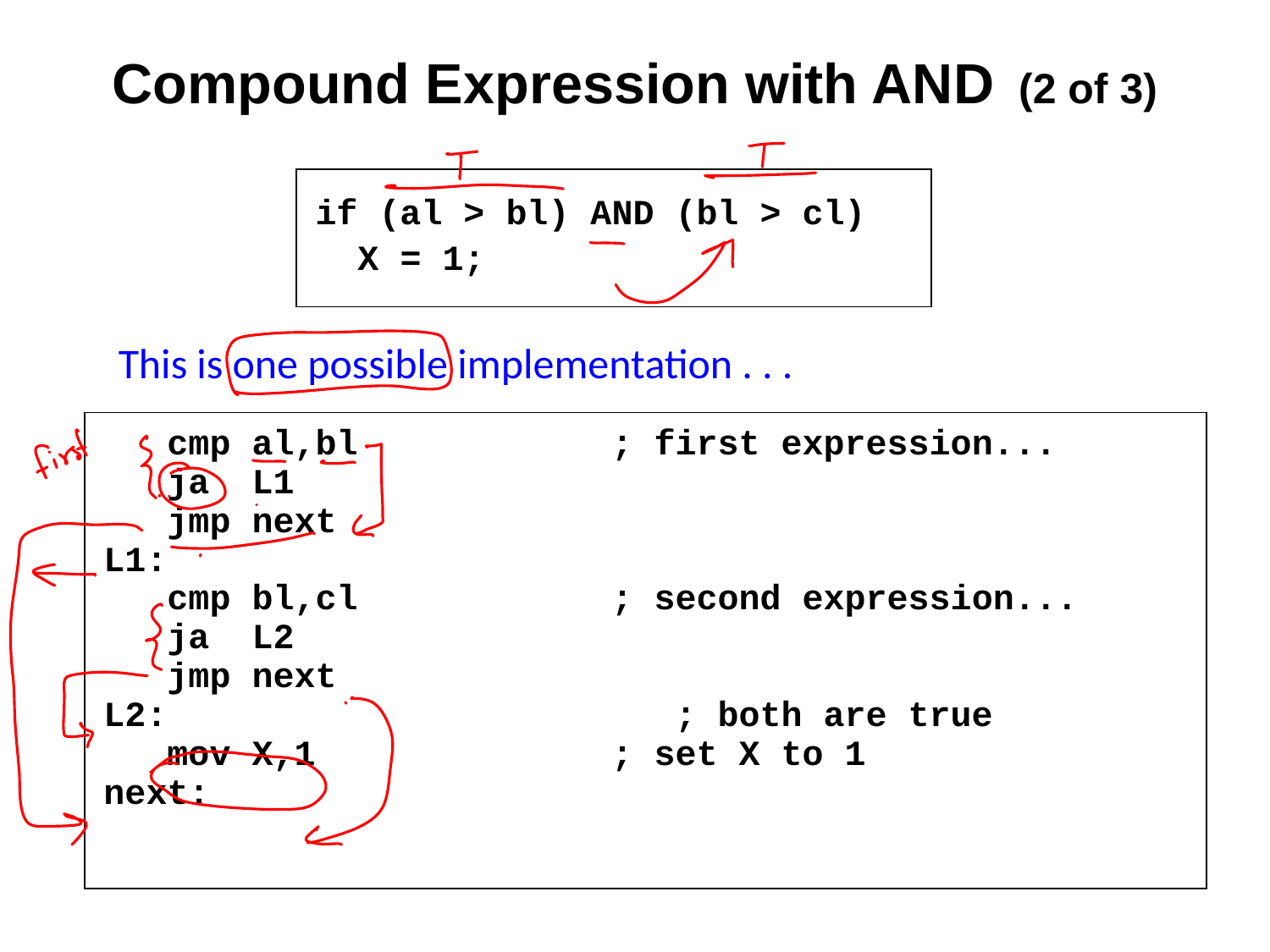

# Compound Expression with AND  (2 of 3)
if (al > bl) AND (bl > cl)
  X = 1;

This is one possible implementation . . .
	cmp al,bl	; first expression...
	ja  L1
	jmp next
L1:
	cmp bl,cl	; second expression...
	ja  L2
	jmp next
L2:		; both are true
	mov X,1	; set X to 1
next: